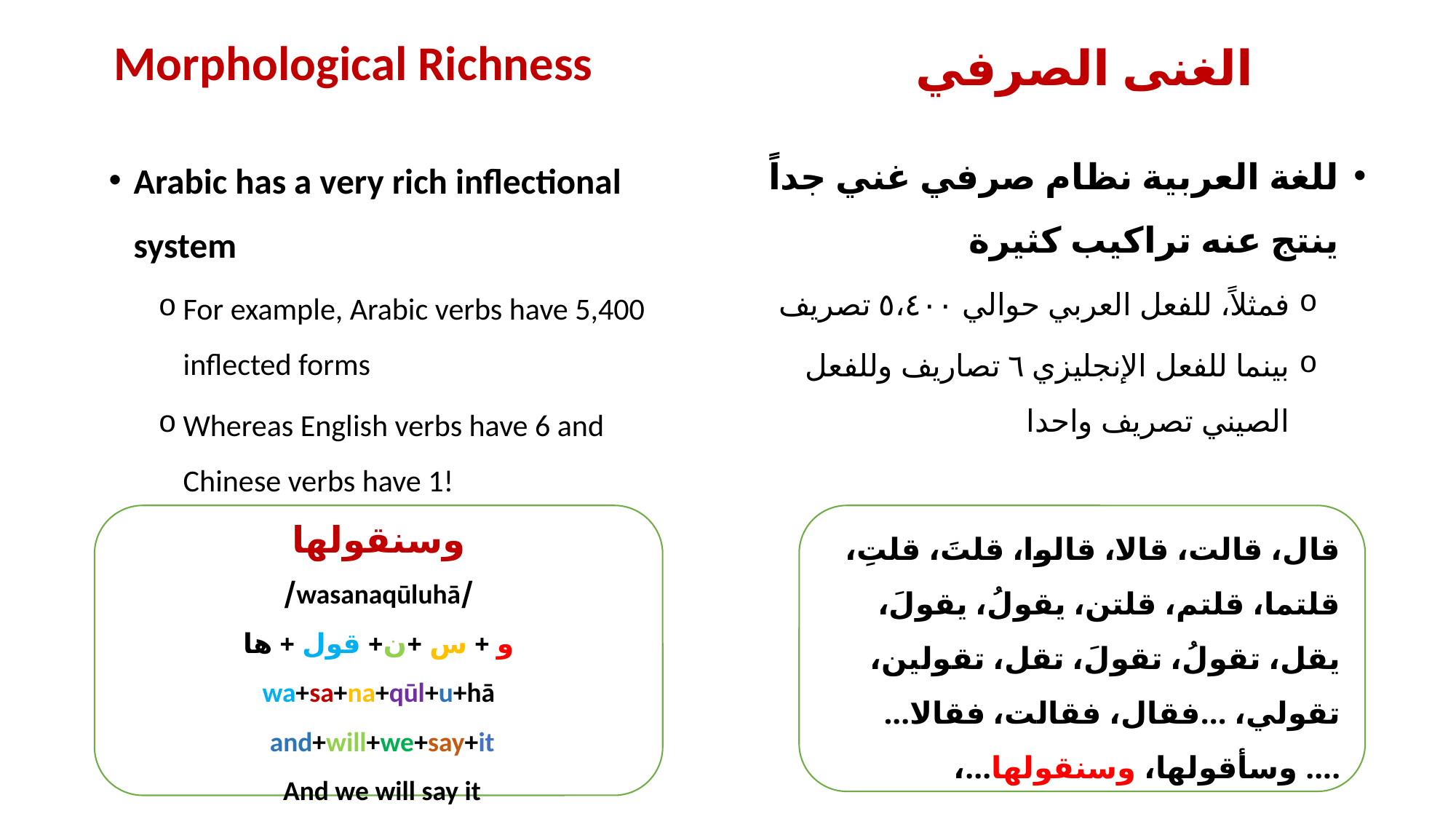

Morphological Richness
# الغنى الصرفي
للغة العربية نظام صرفي غني جداً ينتج عنه تراكيب كثيرة
فمثلاً، للفعل العربي حوالي ٥،٤٠٠ تصريف
بينما للفعل الإنجليزي ٦ تصاريف وللفعل الصيني تصريف واحدا
Arabic has a very rich inflectional system
For example, Arabic verbs have 5,400 inflected forms
Whereas English verbs have 6 and Chinese verbs have 1!
قال، قالت، قالا، قالوا، قلتَ، قلتِ، قلتما، قلتم، قلتن، يقولُ، يقولَ، يقل، تقولُ، تقولَ، تقل، تقولين، تقولي، ...فقال، فقالت، فقالا...
.... وسأقولها، وسنقولها...،
وسنقولها
/wasanaqūluhā/
و + س +ن+ قول + ها
wa+sa+na+qūl+u+hā
and+will+we+say+it
And we will say it